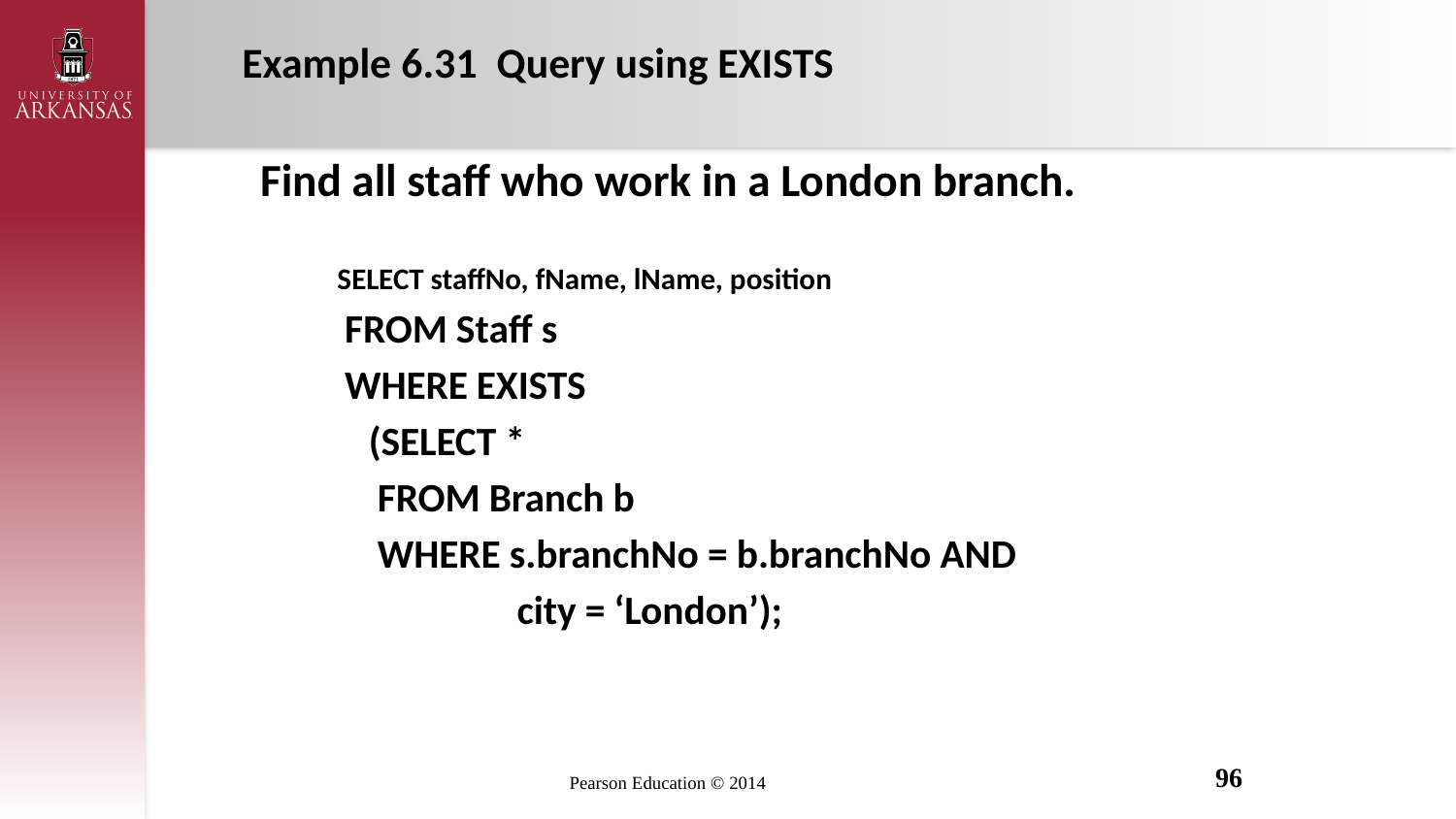

# Example 6.31  Query using EXISTS
Find all staff who work in a London branch.

	    SELECT staffNo, fName, lName, position
  FROM Staff s
  WHERE EXISTS
		(SELECT *
		 FROM Branch b
		 WHERE s.branchNo = b.branchNo AND
	  		     city = ‘London’);
96
Pearson Education © 2014